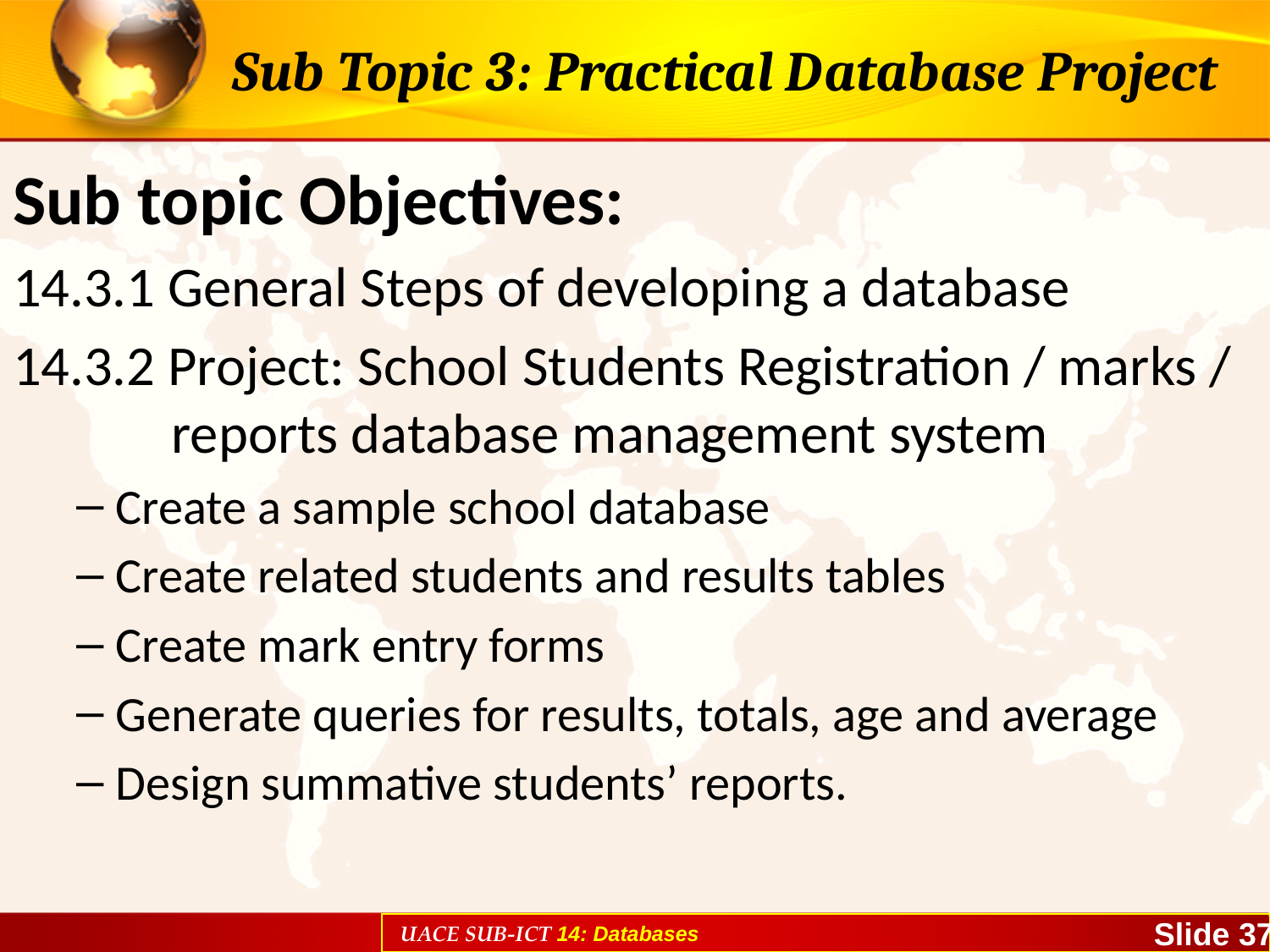

# Sub Topic 3: Practical Database Project
Sub topic Objectives:
14.3.1 General Steps of developing a database
14.3.2 Project: School Students Registration / marks / reports database management system
Create a sample school database
Create related students and results tables
Create mark entry forms
Generate queries for results, totals, age and average
Design summative students’ reports.